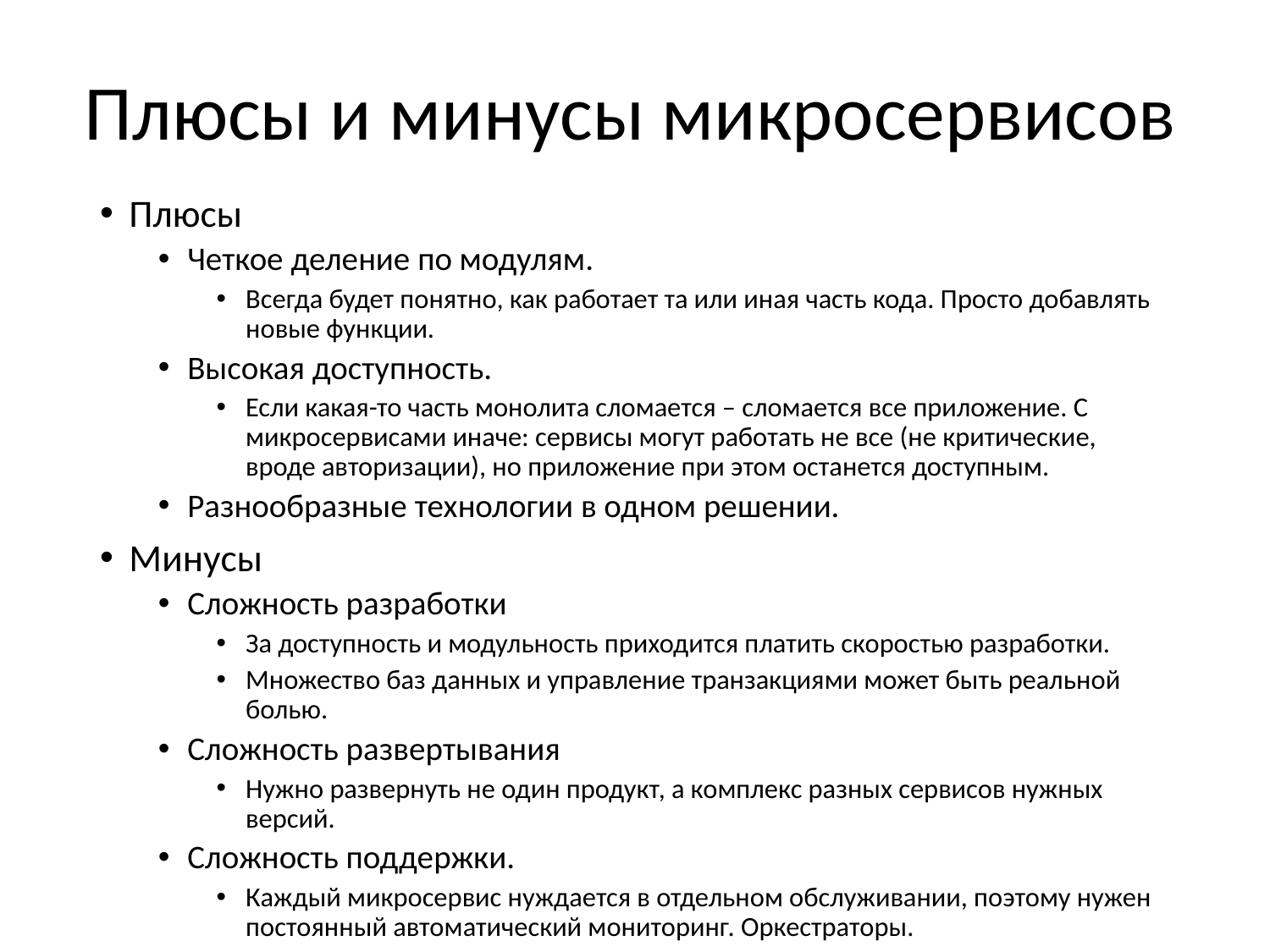

# Плюсы и минусы микросервисов
Плюсы
Четкое деление по модулям.
Всегда будет понятно, как работает та или иная часть кода. Просто добавлять новые функции.
Высокая доступность.
Если какая-то часть монолита сломается – сломается все приложение. С микросервисами иначе: сервисы могут работать не все (не критические, вроде авторизации), но приложение при этом останется доступным.
Разнообразные технологии в одном решении.
Минусы
Сложность разработки
За доступность и модульность приходится платить скоростью разработки.
Множество баз данных и управление транзакциями может быть реальной болью.
Сложность развертывания
Нужно развернуть не один продукт, а комплекс разных сервисов нужных версий.
Сложность поддержки.
Каждый микросервис нуждается в отдельном обслуживании, поэтому нужен постоянный автоматический мониторинг. Оркестраторы.